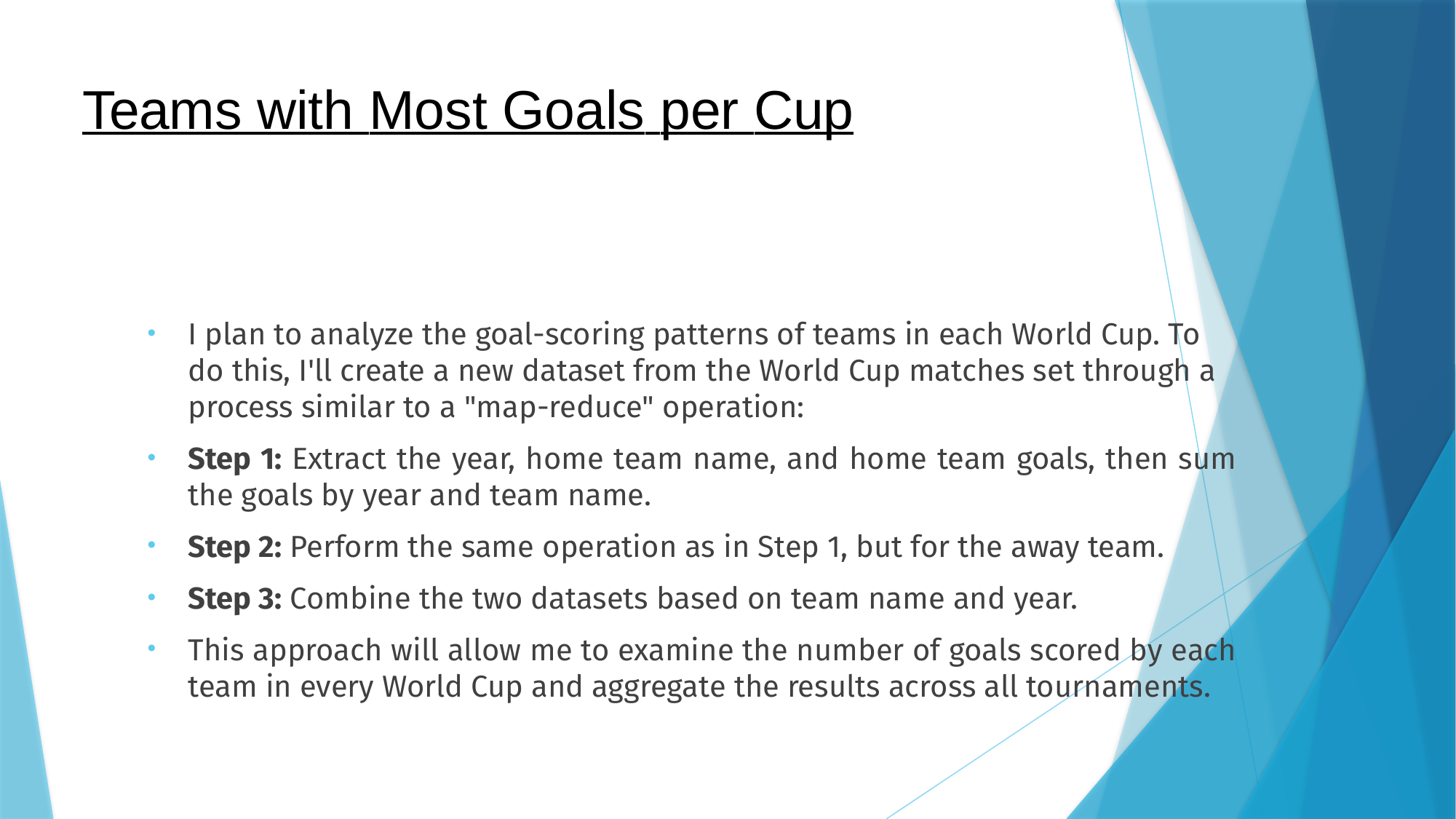

# Teams with Most Goals per Cup

I plan to analyze the goal-scoring patterns of teams in each World Cup. To do this, I'll create a new dataset from the World Cup matches set through a process similar to a "map-reduce" operation:
Step 1: Extract the year, home team name, and home team goals, then sum the goals by year and team name.
Step 2: Perform the same operation as in Step 1, but for the away team.
Step 3: Combine the two datasets based on team name and year.
This approach will allow me to examine the number of goals scored by each team in every World Cup and aggregate the results across all tournaments.